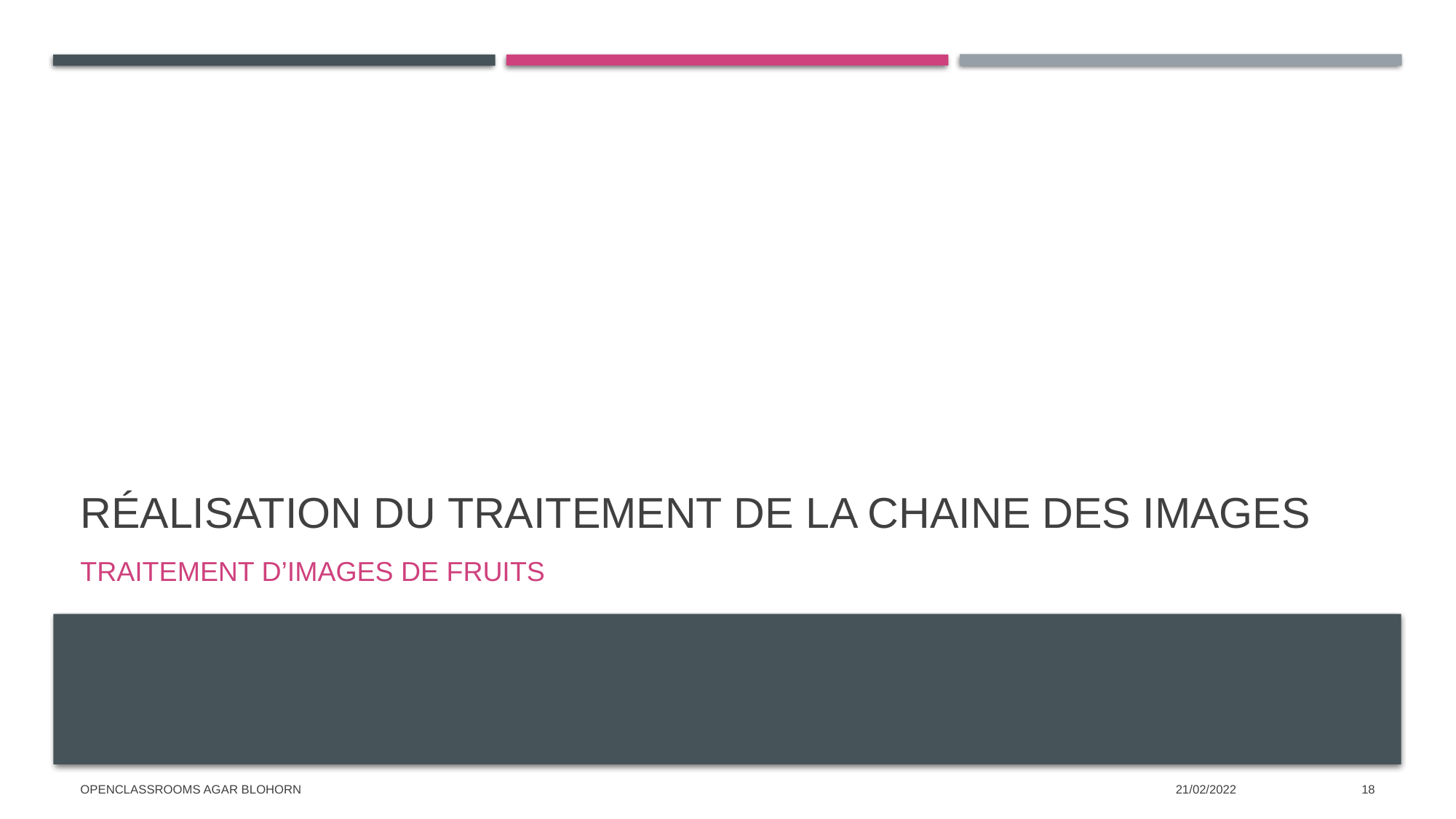

# Réalisation du traitement de la chaine des images
TRAITEMENT D’IMAGES DE FRUITS
Openclassrooms Agar Blohorn
21/02/2022
18